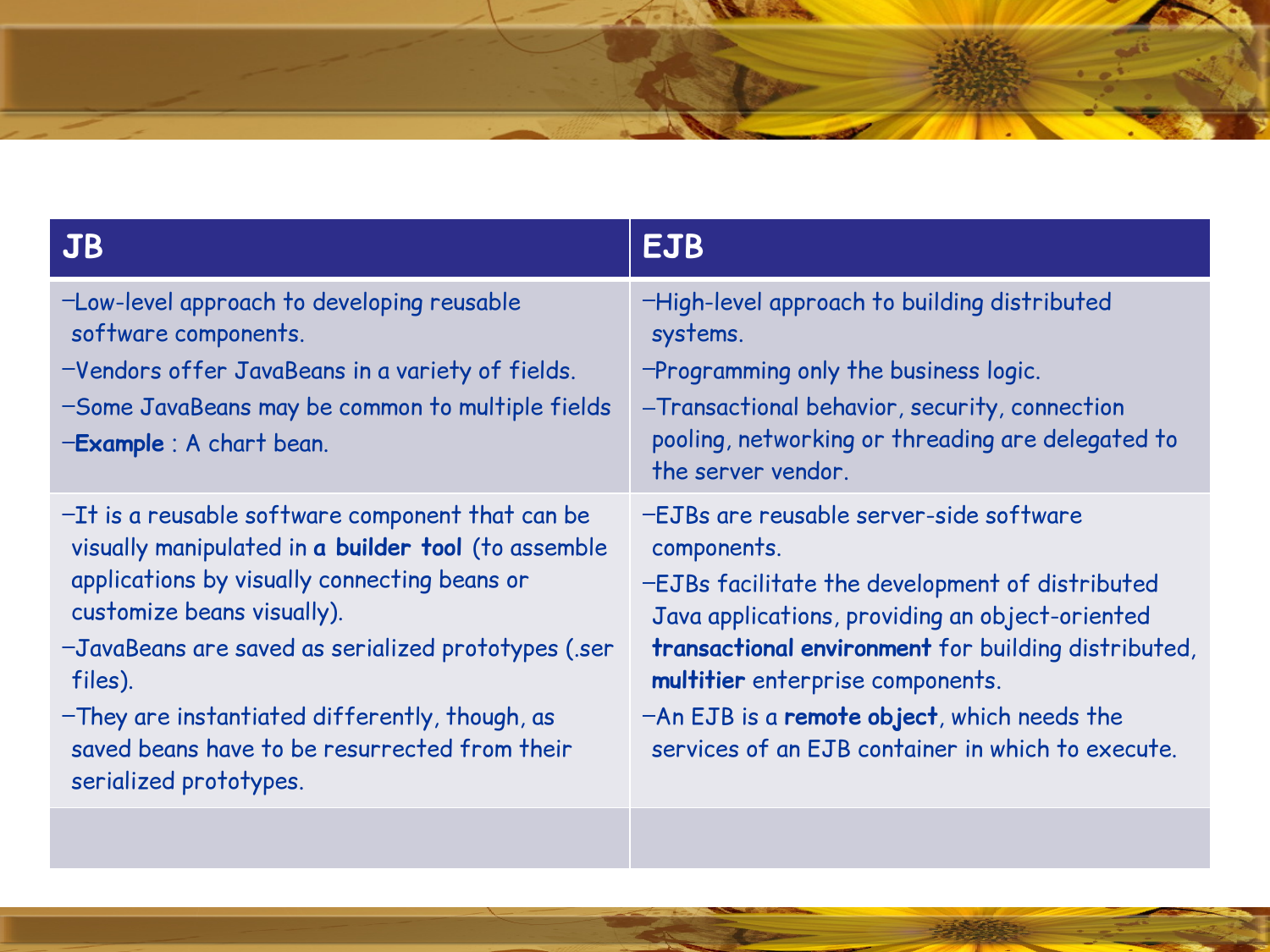

| JB | EJB |
| --- | --- |
| Low-level approach to developing reusable software components. Vendors offer JavaBeans in a variety of fields. Some JavaBeans may be common to multiple fields Example : A chart bean. | High-level approach to building distributed systems. Programming only the business logic. Transactional behavior, security, connection pooling, networking or threading are delegated to the server vendor. |
| It is a reusable software component that can be visually manipulated in a builder tool (to assemble applications by visually connecting beans or customize beans visually). JavaBeans are saved as serialized prototypes (.ser files). They are instantiated differently, though, as saved beans have to be resurrected from their serialized prototypes. | EJBs are reusable server-side software components. EJBs facilitate the development of distributed Java applications, providing an object-oriented transactional environment for building distributed, multitier enterprise components. An EJB is a remote object, which needs the services of an EJB container in which to execute. |
|  |  |